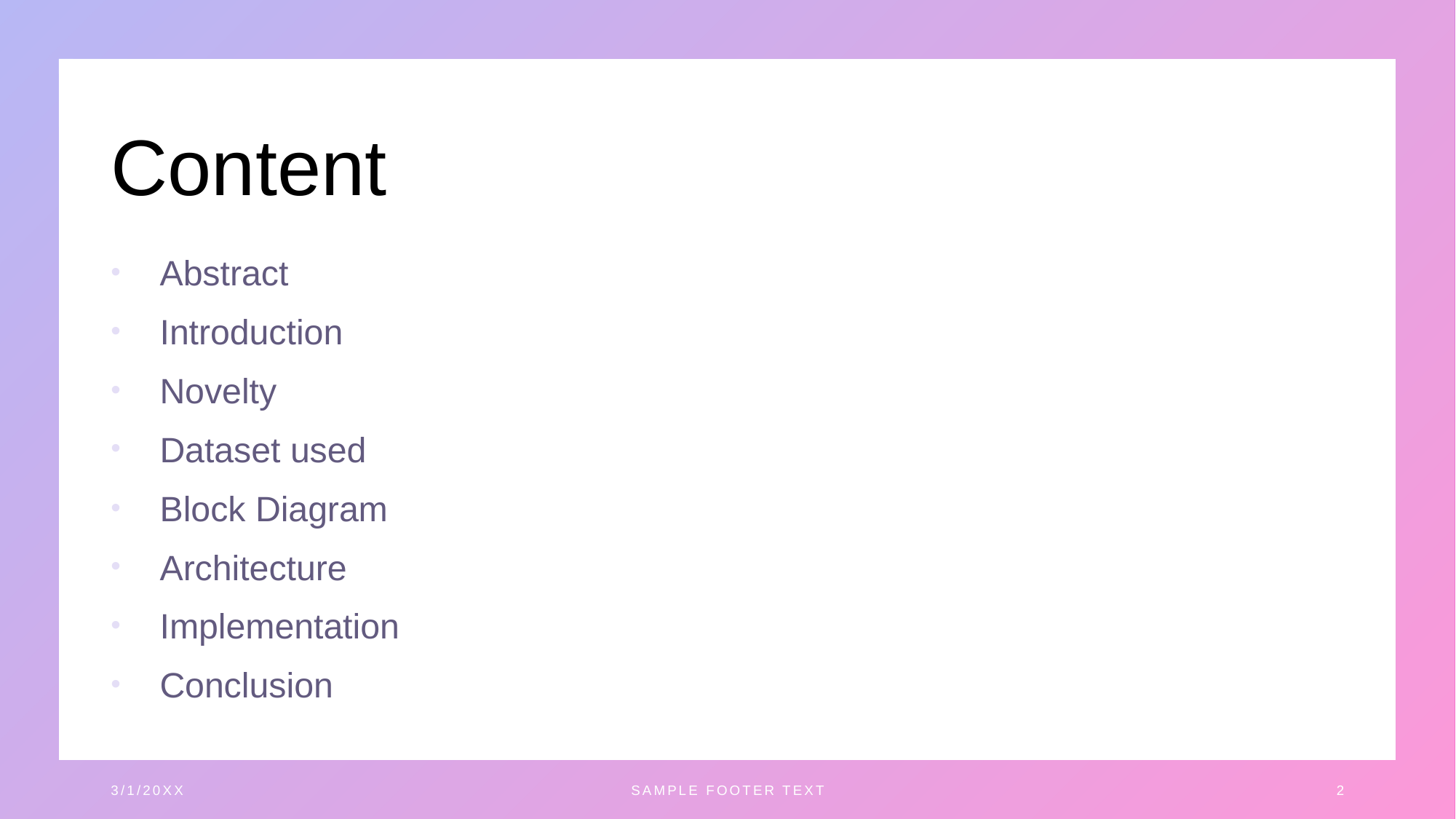

# Content
Abstract
Introduction
Novelty
Dataset used
Block Diagram
Architecture
Implementation
Conclusion
3/1/20XX
SAMPLE FOOTER TEXT
2